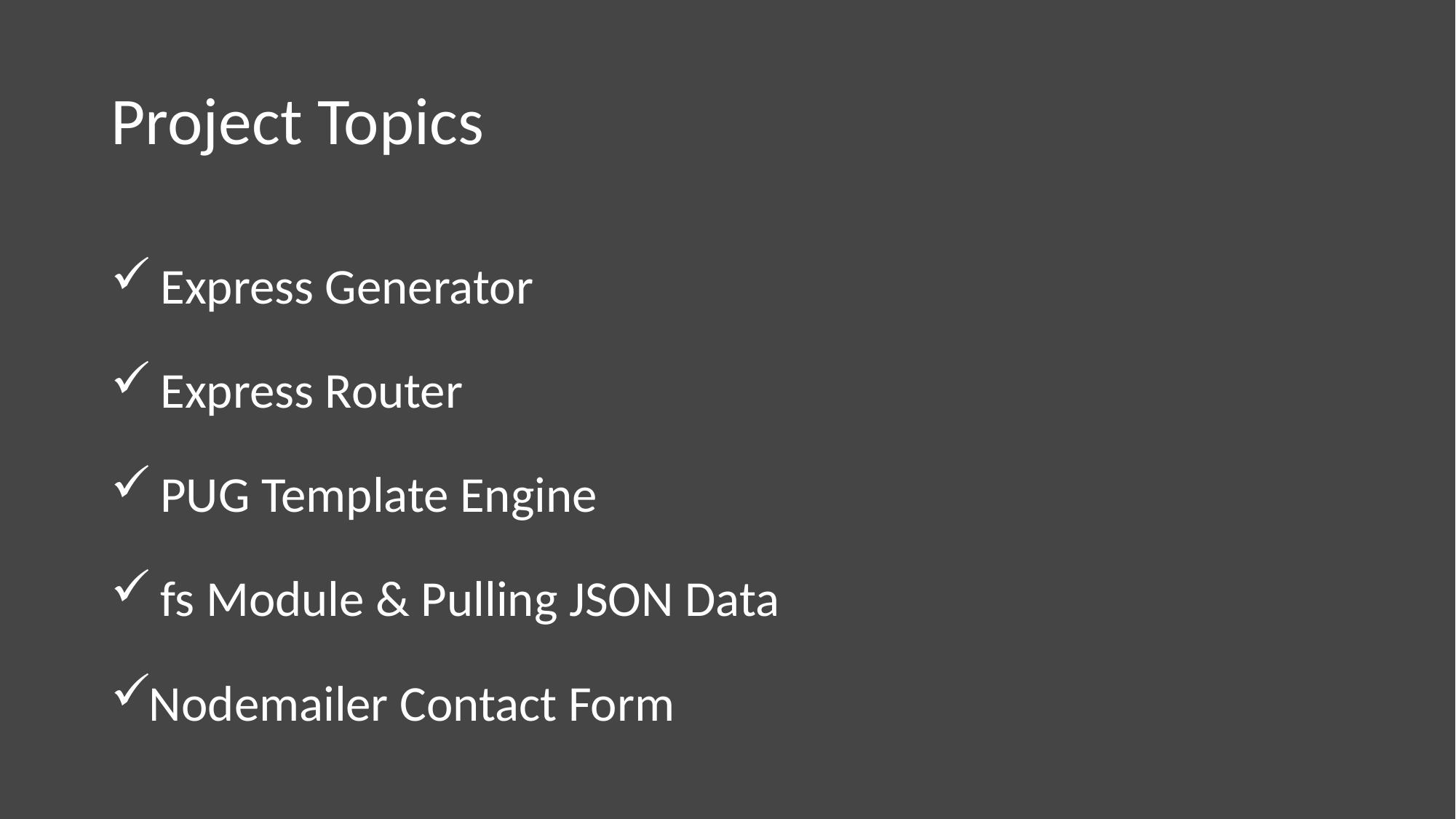

# Project Topics
 Express Generator
 Express Router
 PUG Template Engine
 fs Module & Pulling JSON Data
Nodemailer Contact Form